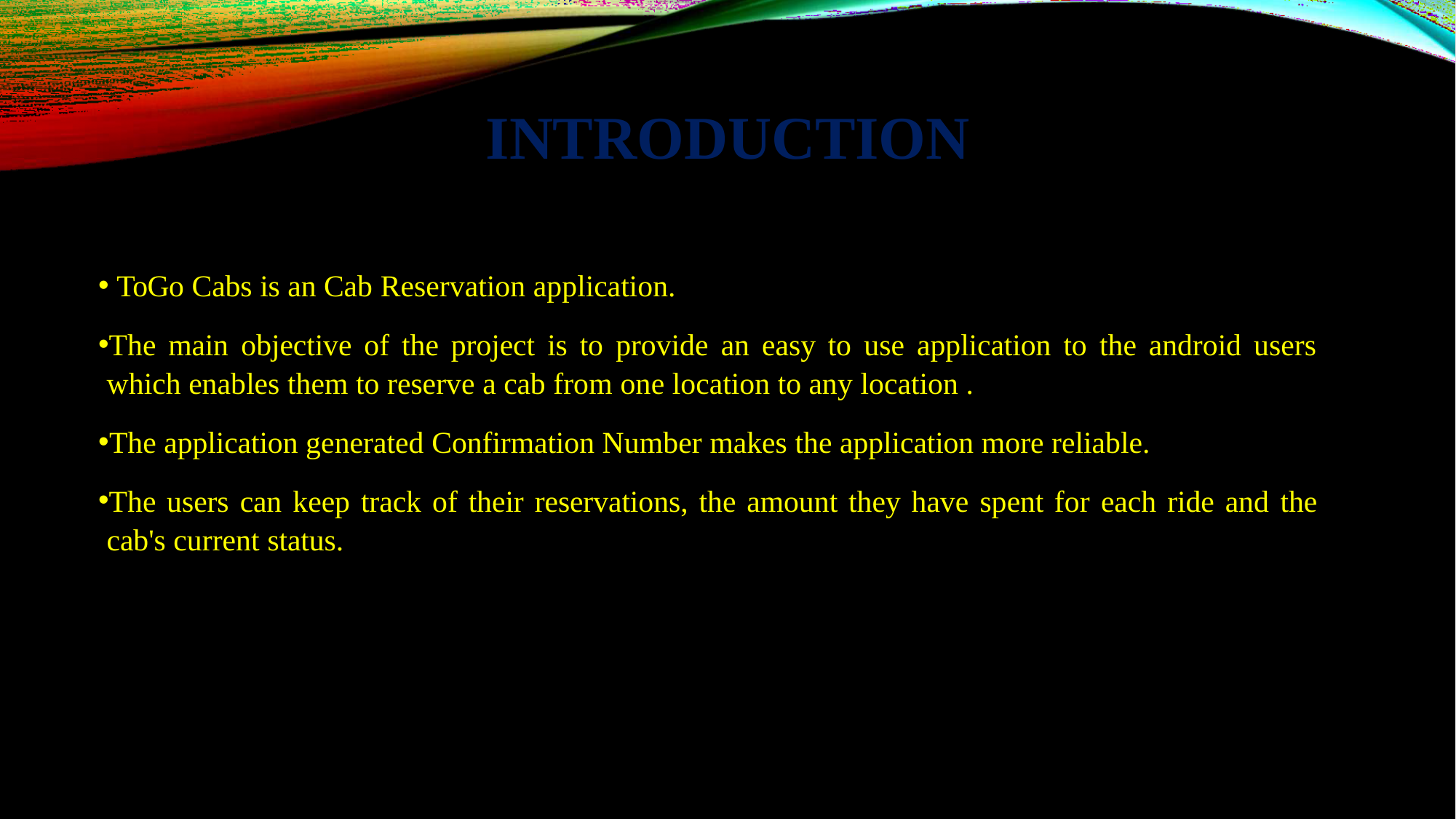

# INTRODUCTION
ToGo Cabs is an Cab Reservation application.
The main objective of the project is to provide an easy to use application to the android users  which enables them to reserve a cab from one location to any location .
The application generated Confirmation Number makes the application more reliable.
The users can keep track of their reservations, the amount they have spent for each ride and the  cab's current status.